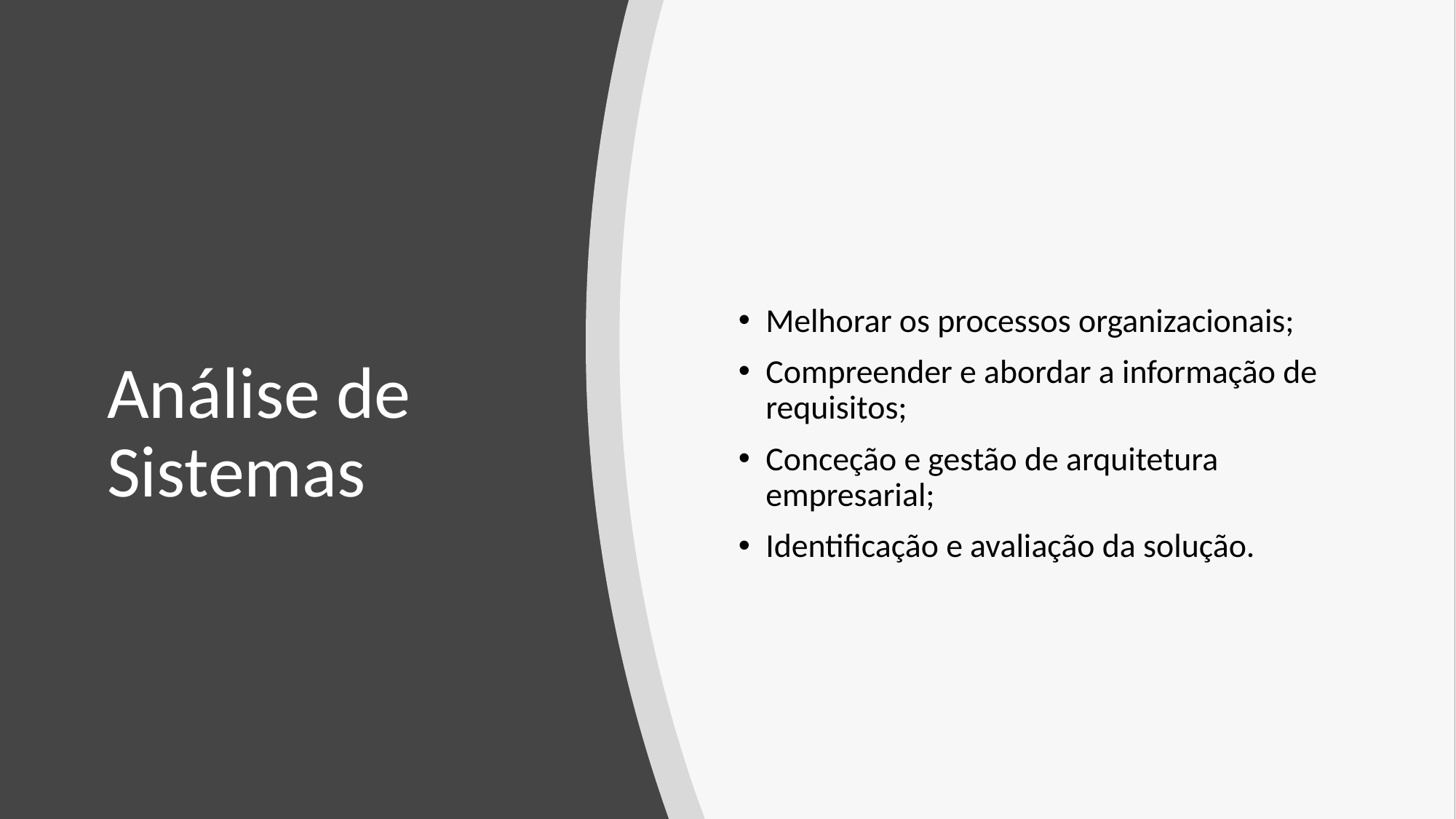

Melhorar os processos organizacionais;
Compreender e abordar a informação de requisitos;
Conceção e gestão de arquitetura empresarial;
Identificação e avaliação da solução.
# Análise de Sistemas